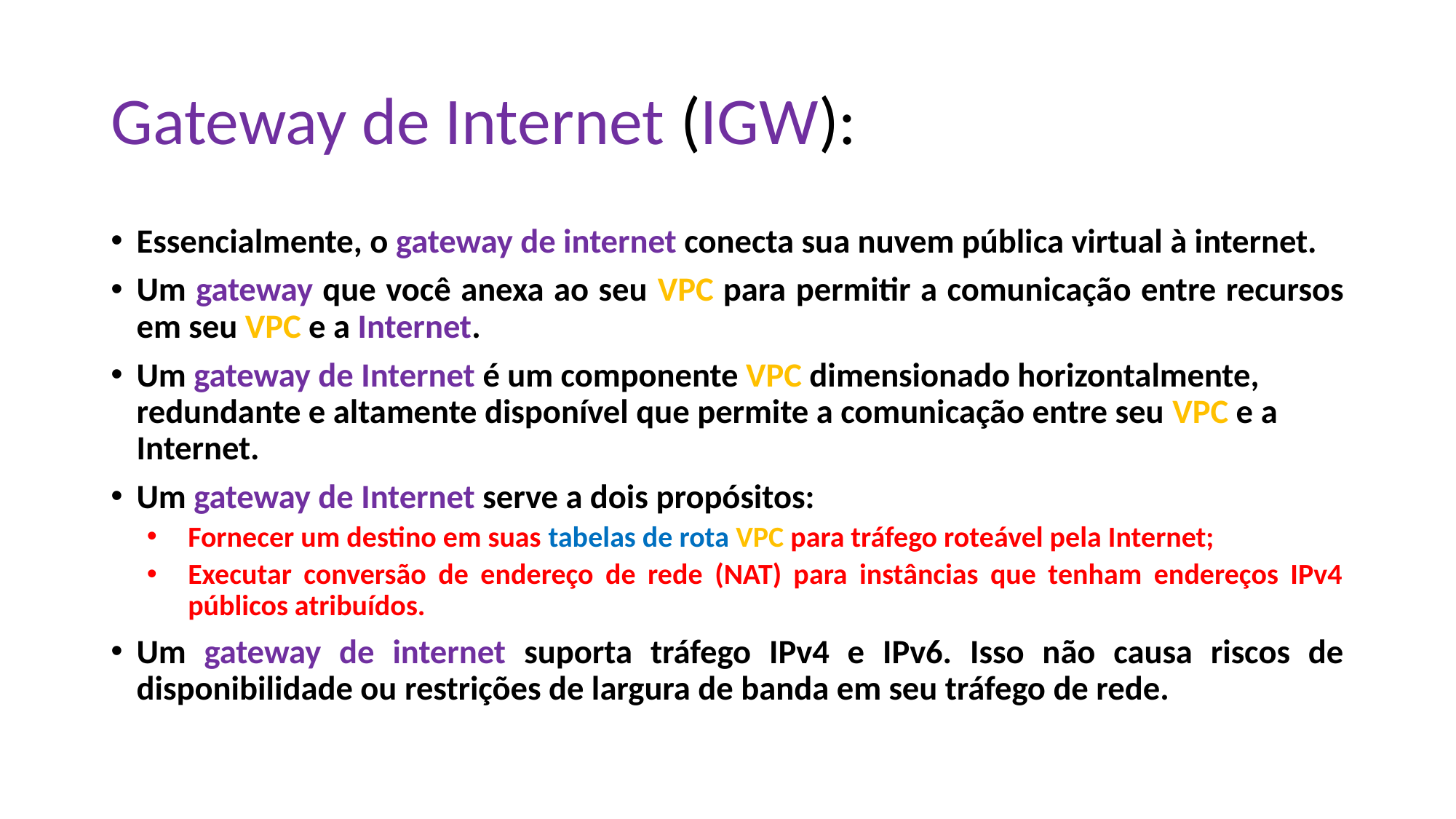

# Gateway de Internet (IGW):
Essencialmente, o gateway de internet conecta sua nuvem pública virtual à internet.
Um gateway que você anexa ao seu VPC para permitir a comunicação entre recursos em seu VPC e a Internet.
Um gateway de Internet é um componente VPC dimensionado horizontalmente, redundante e altamente disponível que permite a comunicação entre seu VPC e a Internet.
Um gateway de Internet serve a dois propósitos:
Fornecer um destino em suas tabelas de rota VPC para tráfego roteável pela Internet;
Executar conversão de endereço de rede (NAT) para instâncias que tenham endereços IPv4 públicos atribuídos.
Um gateway de internet suporta tráfego IPv4 e IPv6. Isso não causa riscos de disponibilidade ou restrições de largura de banda em seu tráfego de rede.